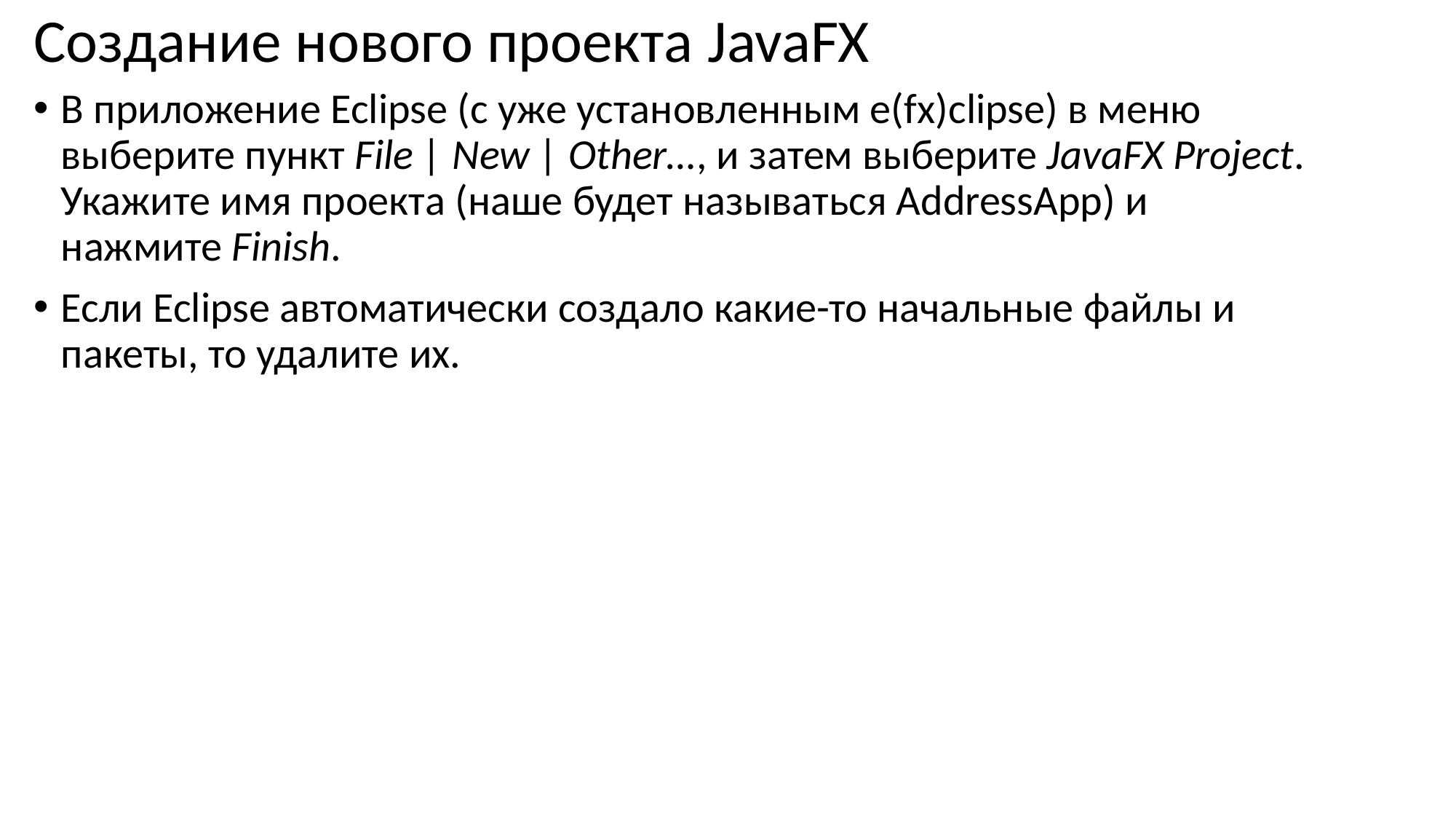

# Создание нового проекта JavaFX
В приложение Eclipse (с уже установленным e(fx)clipse) в меню выберите пункт File | New | Other…, и затем выберите JavaFX Project.
Укажите имя проекта (наше будет называться AddressApp) и нажмите Finish.
Если Eclipse автоматически создало какие-то начальные файлы и пакеты, то удалите их.